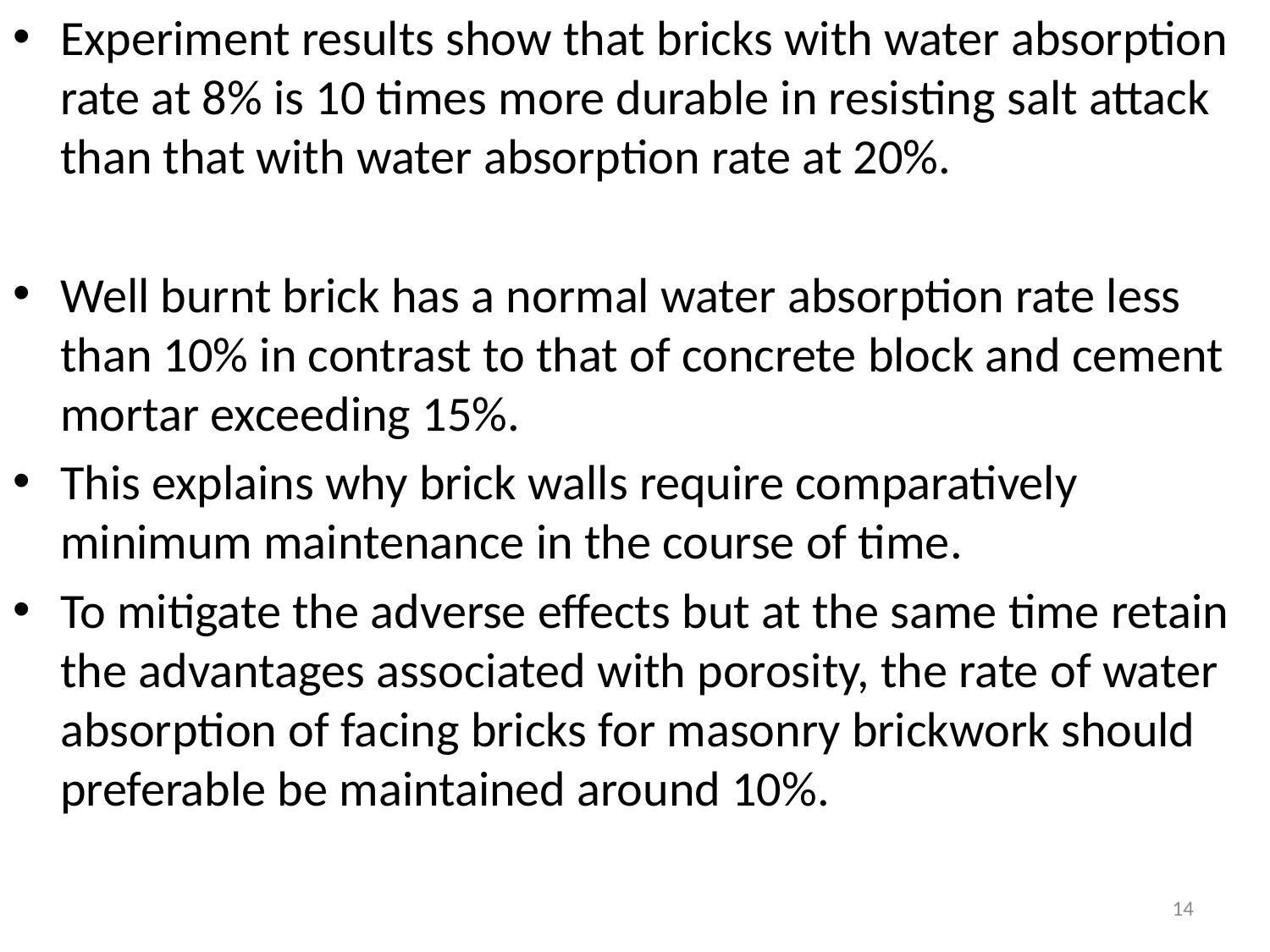

Experiment results show that bricks with water absorption rate at 8% is 10 times more durable in resisting salt attack than that with water absorption rate at 20%.

Well burnt brick has a normal water absorption rate less than 10% in contrast to that of concrete block and cement mortar exceeding 15%.
This explains why brick walls require comparatively minimum maintenance in the course of time.
To mitigate the adverse effects but at the same time retain the advantages associated with porosity, the rate of water absorption of facing bricks for masonry brickwork should preferable be maintained around 10%.
14